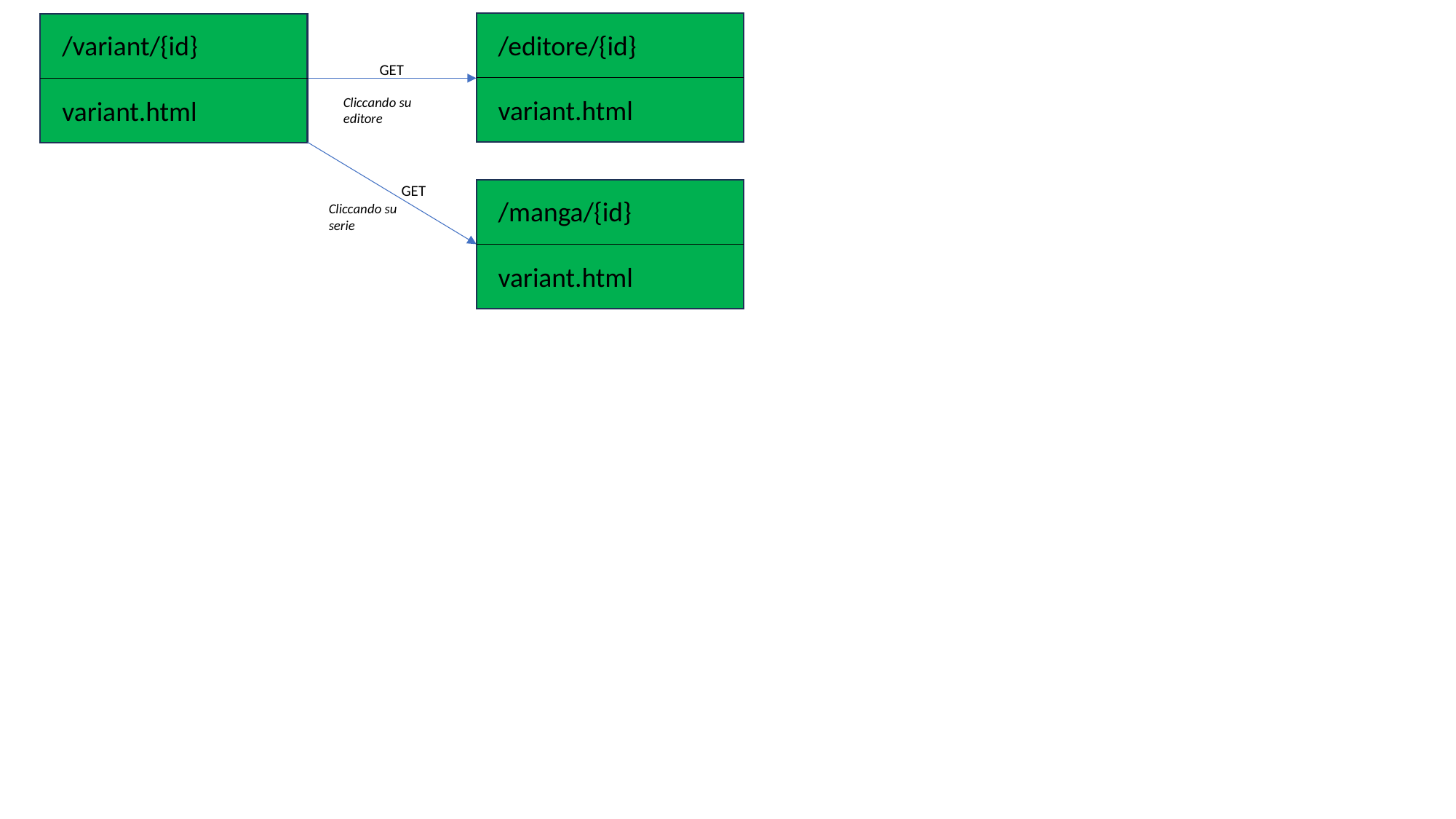

/editore/{id}
/variant/{id}
GET
variant.html
Cliccando su editore
variant.html
GET

/manga/{id}
Cliccando su serie
variant.html